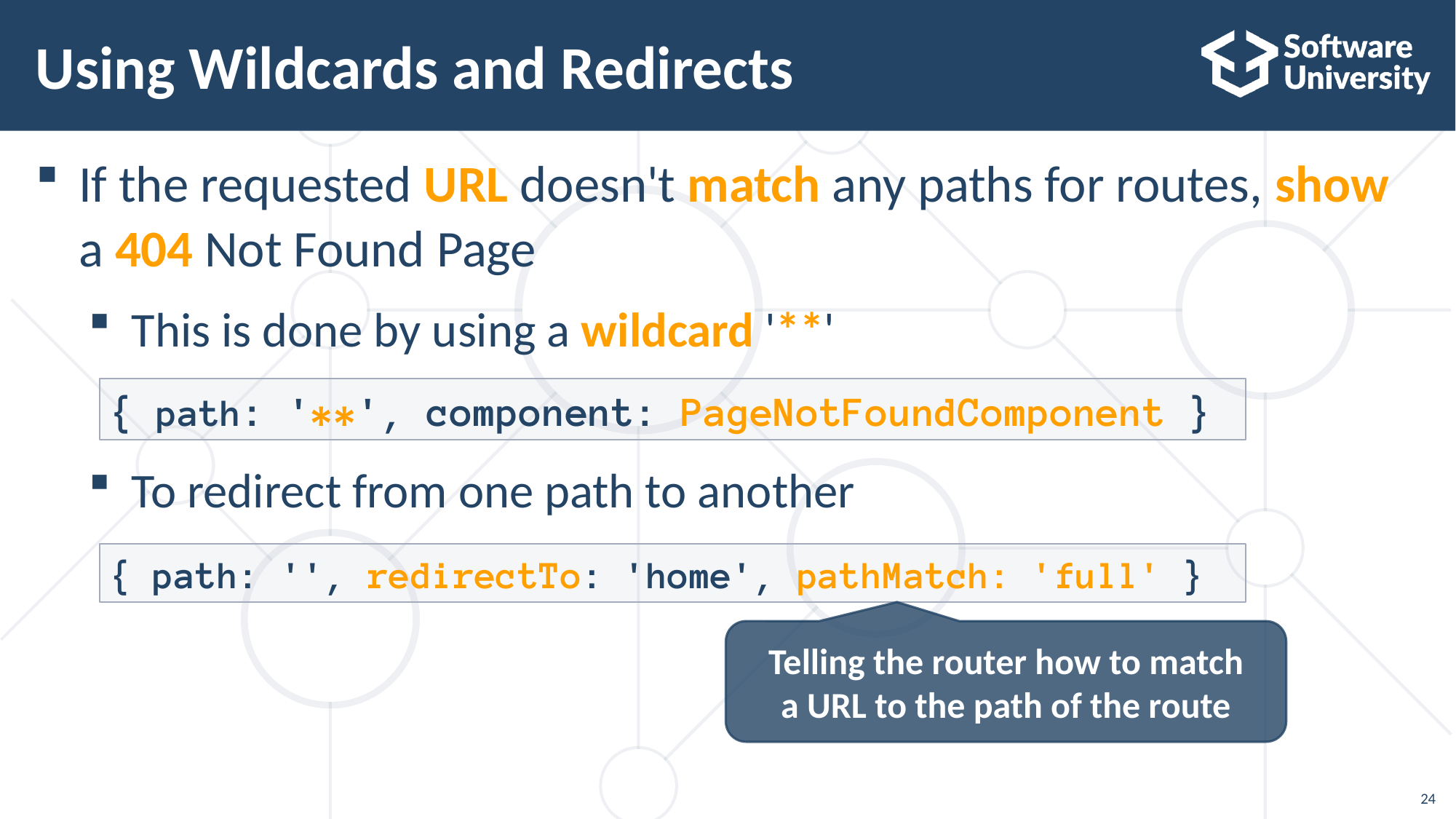

# Using Wildcards and Redirects

If the requested URL doesn't match any paths for routes, show a 404 Not Found Page
This is done by using a wildcard '**'
To redirect from one path to another
{ path: '**', component: PageNotFoundComponent }
{ path: '', redirectTo: 'home', pathMatch: 'full' }
Telling the router how to match a URL to the path of the route
24